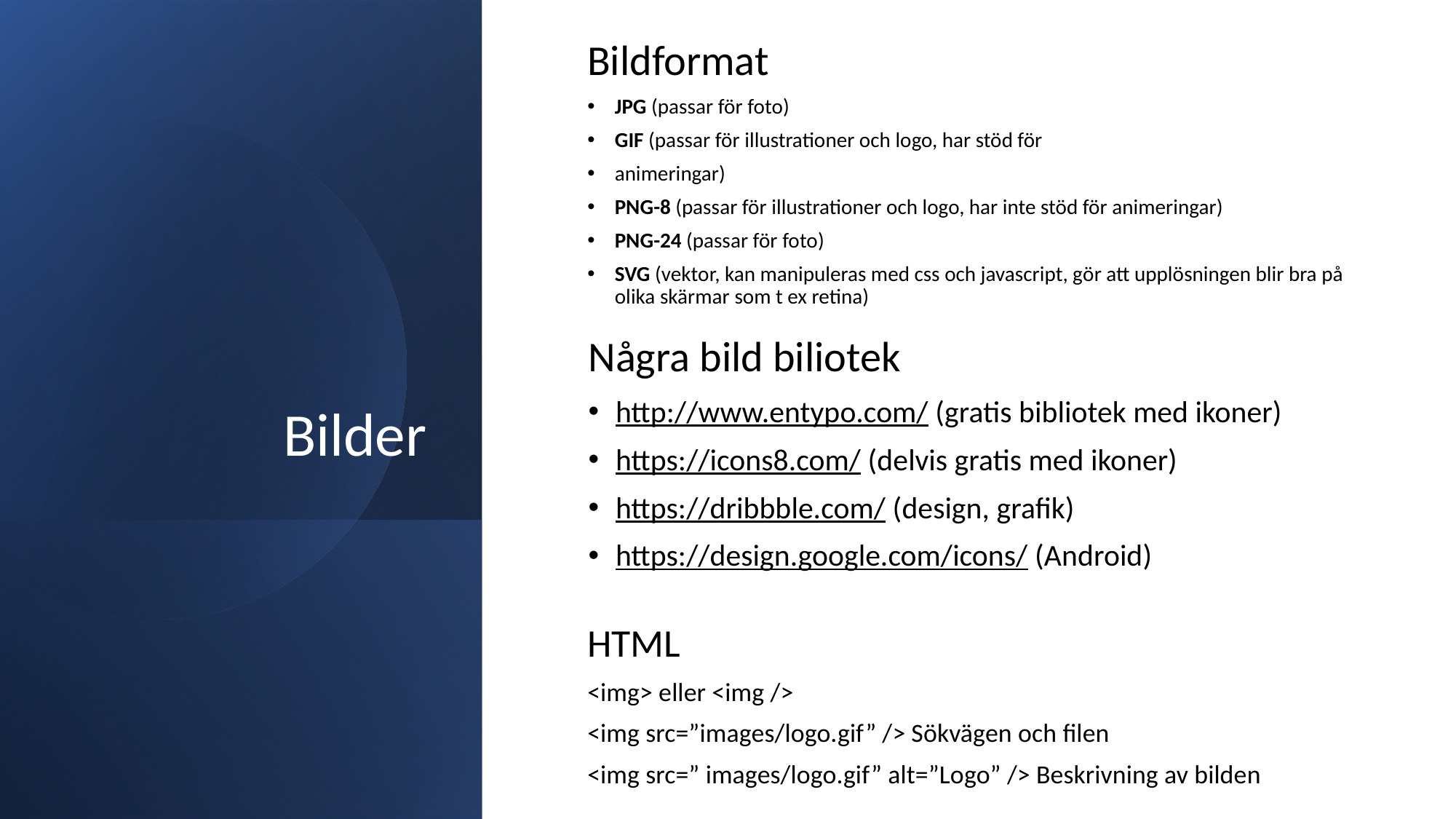

Bildformat
JPG (passar för foto)
GIF (passar för illustrationer och logo, har stöd för
animeringar)
PNG-8 (passar för illustrationer och logo, har inte stöd för animeringar)
PNG-24 (passar för foto)
SVG (vektor, kan manipuleras med css och javascript, gör att upplösningen blir bra på olika skärmar som t ex retina)
# Bilder

Några bild biliotek
http://www.entypo.com/ (gratis bibliotek med ikoner)
https://icons8.com/ (delvis gratis med ikoner)
https://dribbble.com/ (design, grafik)
https://design.google.com/icons/ (Android)

HTML
<img> eller <img />
<img src=”images/logo.gif” /> Sökvägen och filen
<img src=” images/logo.gif” alt=”Logo” /> Beskrivning av bilden